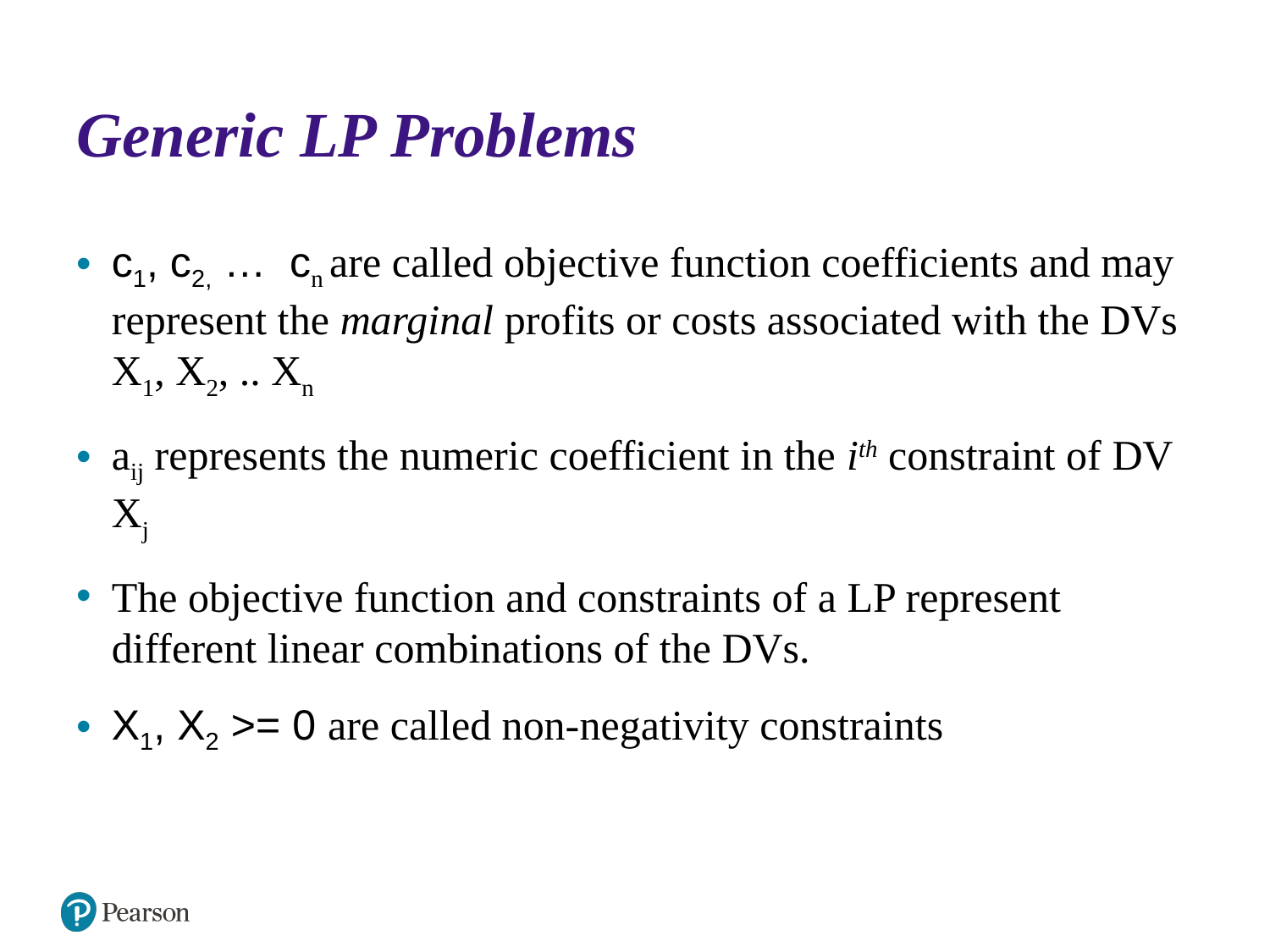

©
# Generic LP Problems
c1, c2, …  cn are called objective function coefficients and may represent the marginal profits or costs associated with the DVs  X1, X2, .. Xn
aij represents the numeric coefficient in the ith constraint of DV Xj
The objective function and constraints of a LP represent different linear combinations of the DVs.
X1, X2 >= 0 are called non-negativity constraints